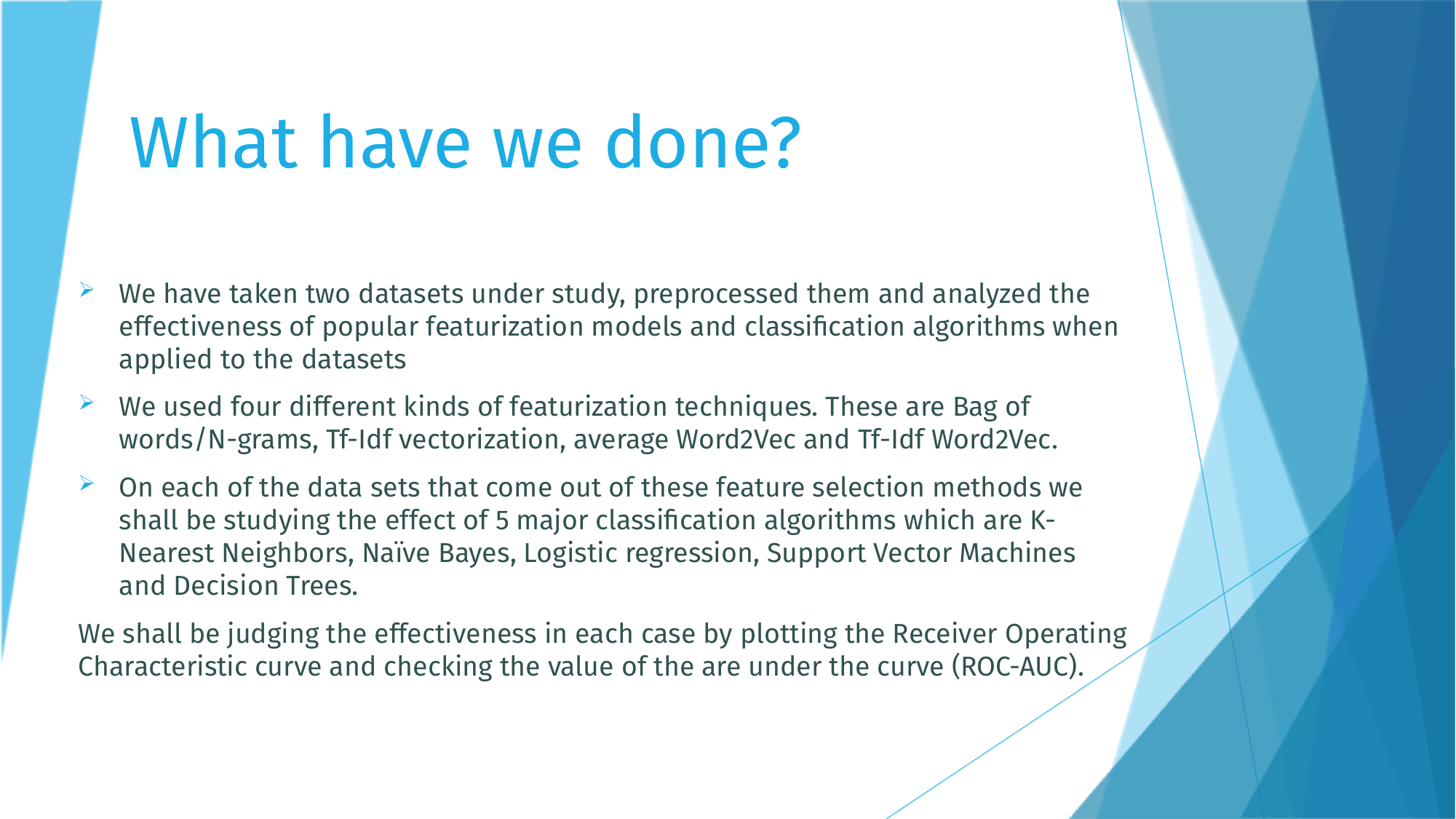

# What have we done?
We have taken two datasets under study, preprocessed them and analyzed the effectiveness of popular featurization models and classification algorithms when applied to the datasets
We used four different kinds of featurization techniques. These are Bag of words/N-grams, Tf-Idf vectorization, average Word2Vec and Tf-Idf Word2Vec.
On each of the data sets that come out of these feature selection methods we shall be studying the effect of 5 major classification algorithms which are K-Nearest Neighbors, Naïve Bayes, Logistic regression, Support Vector Machines and Decision Trees.
We shall be judging the effectiveness in each case by plotting the Receiver Operating Characteristic curve and checking the value of the are under the curve (ROC-AUC).